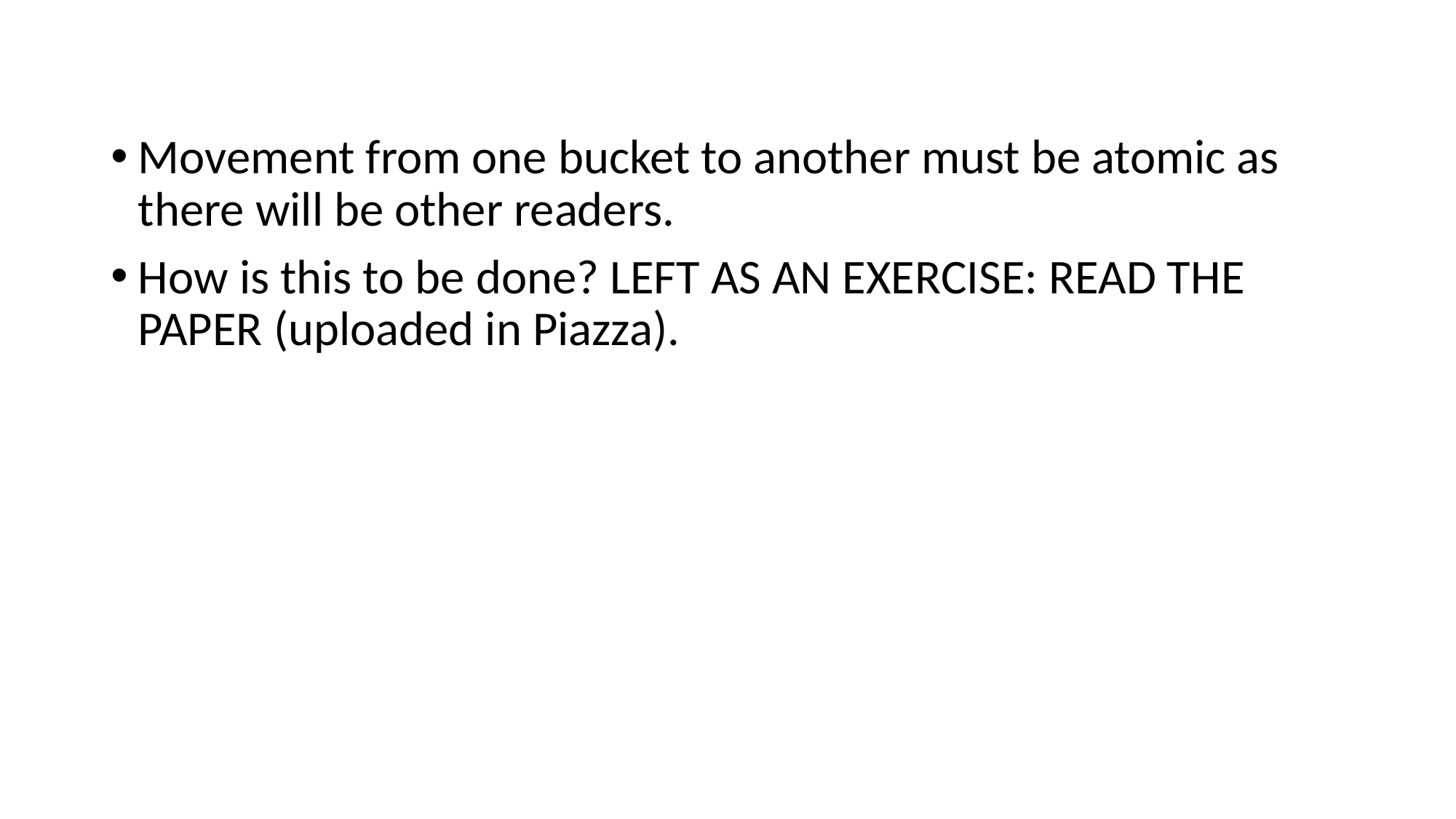

#
Movement from one bucket to another must be atomic as there will be other readers.
How is this to be done? LEFT AS AN EXERCISE: READ THE PAPER (uploaded in Piazza).